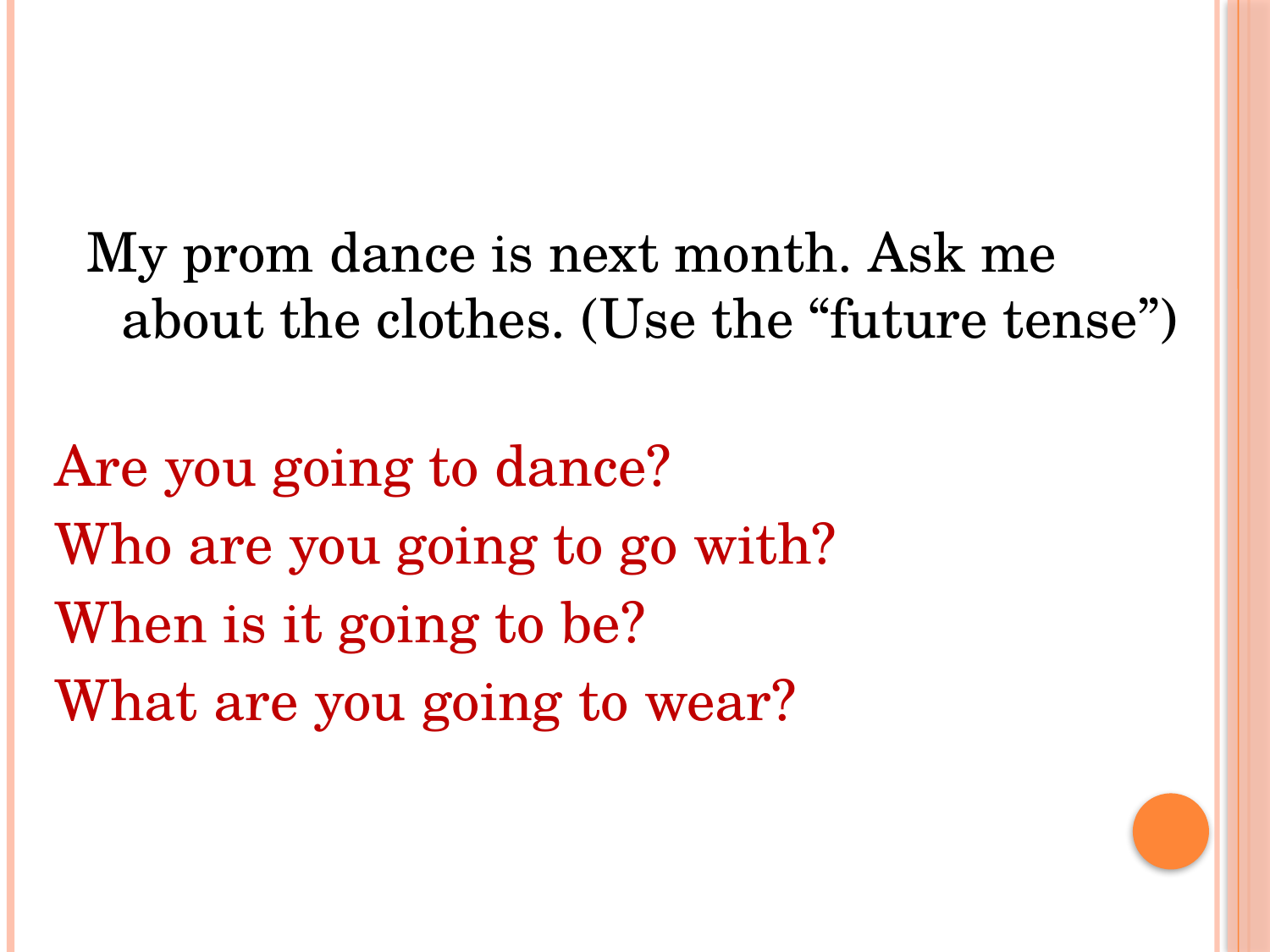

#
My prom dance is next month. Ask me about the clothes. (Use the “future tense”)
Are you going to dance?
Who are you going to go with?
When is it going to be?
What are you going to wear?